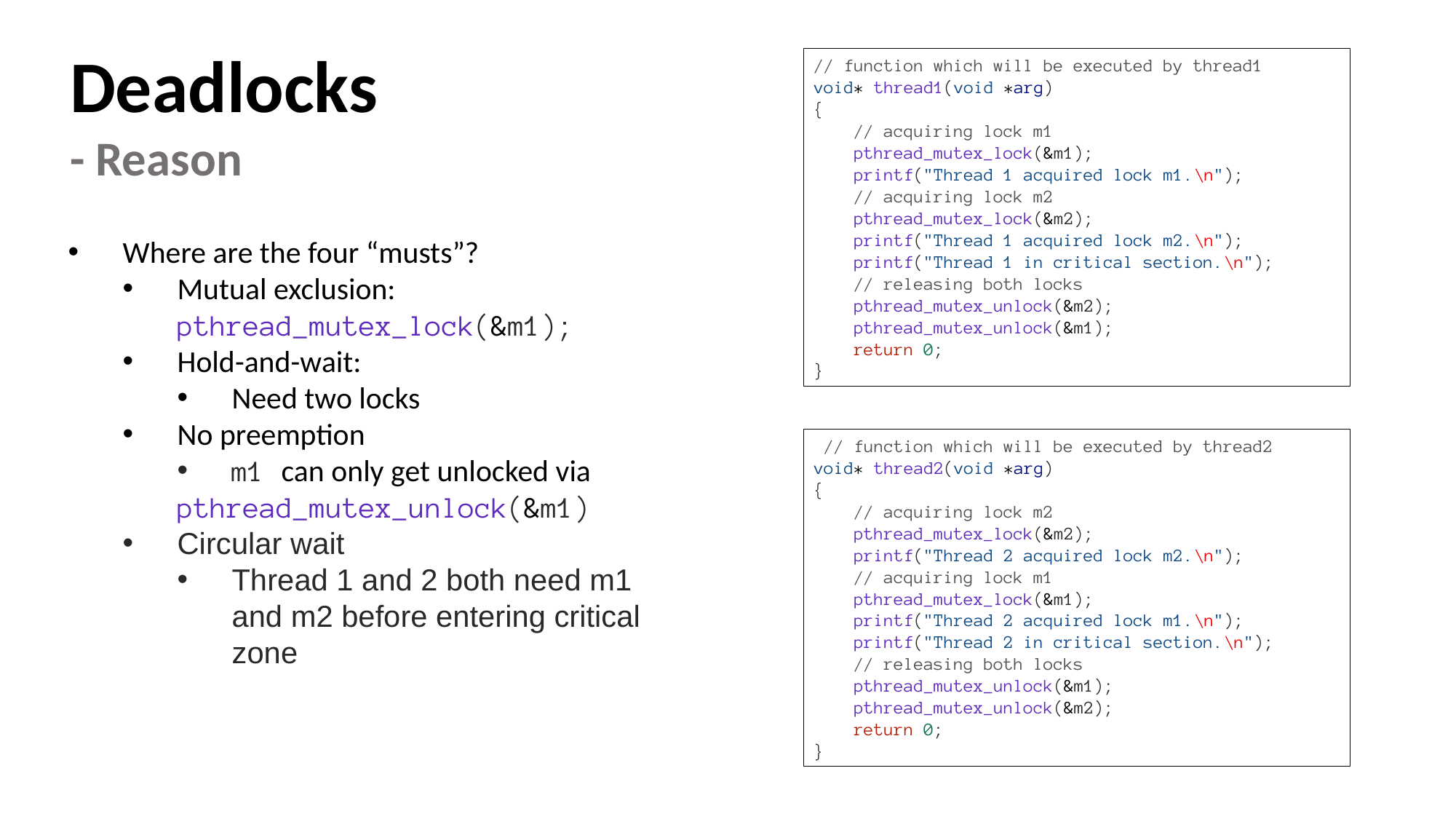

Deadlocks
- Reason
// function which will be executed by thread1
void* thread1(void *arg)
{
    // acquiring lock m1
    pthread_mutex_lock(&m1);
    printf("Thread 1 acquired lock m1.\n");
    // acquiring lock m2
    pthread_mutex_lock(&m2);
    printf("Thread 1 acquired lock m2.\n");
    printf("Thread 1 in critical section.\n");
    // releasing both locks
    pthread_mutex_unlock(&m2);
    pthread_mutex_unlock(&m1);
    return 0;
}
Where are the four “musts”?
Mutual exclusion: pthread_mutex_lock(&m1);
Hold-and-wait:
Need two locks
No preemption
m1 can only get unlocked via
pthread_mutex_unlock(&m1)
Circular wait
Thread 1 and 2 both need m1 and m2 before entering critical zone
 // function which will be executed by thread2
void* thread2(void *arg)
{
    // acquiring lock m2
    pthread_mutex_lock(&m2);
    printf("Thread 2 acquired lock m2.\n");
    // acquiring lock m1
    pthread_mutex_lock(&m1);
    printf("Thread 2 acquired lock m1.\n");
    printf("Thread 2 in critical section.\n");
    // releasing both locks
    pthread_mutex_unlock(&m1);
    pthread_mutex_unlock(&m2);
    return 0;
}